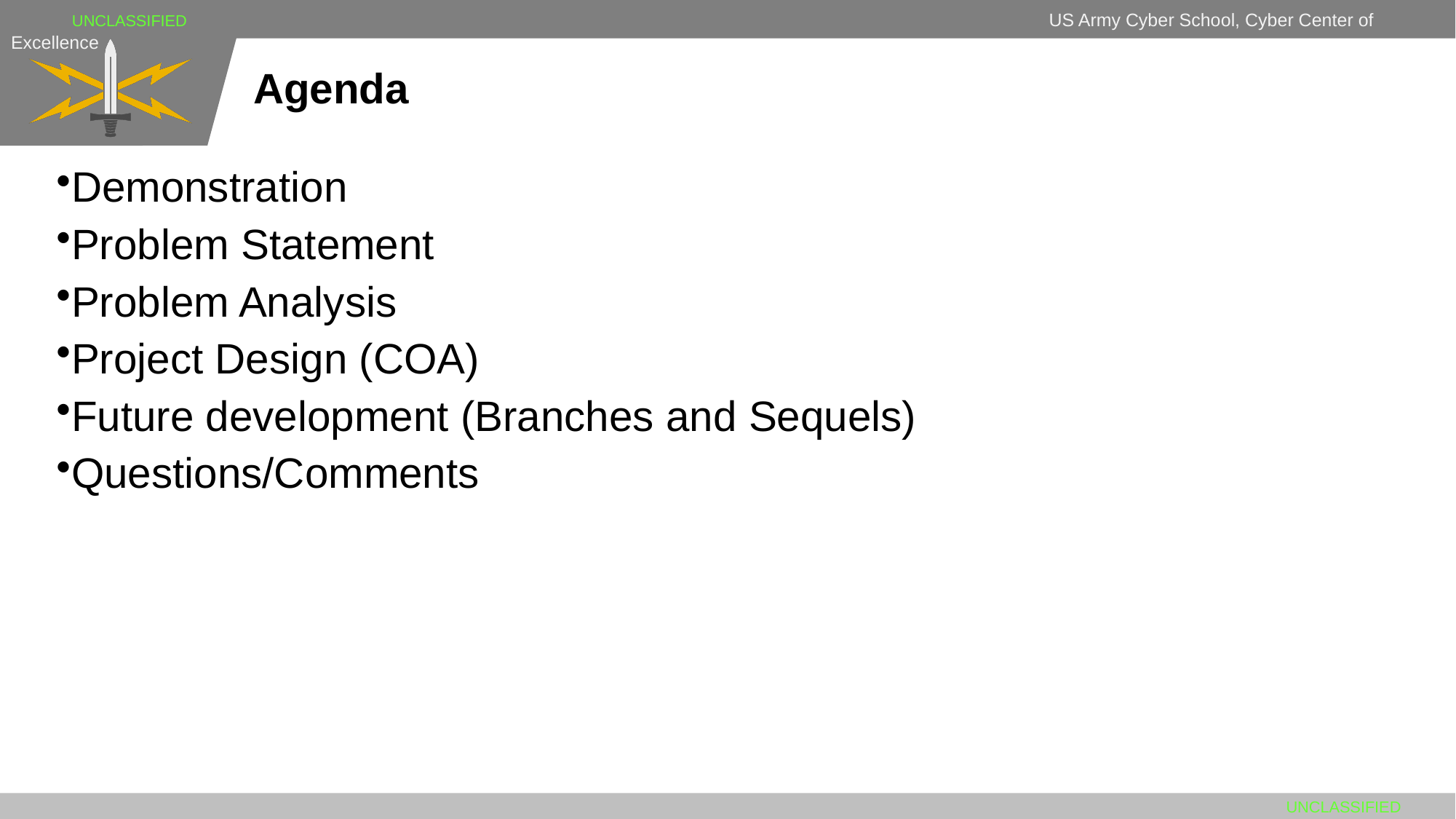

# Agenda
Demonstration
Problem Statement
Problem Analysis
Project Design (COA)
Future development (Branches and Sequels)
Questions/Comments